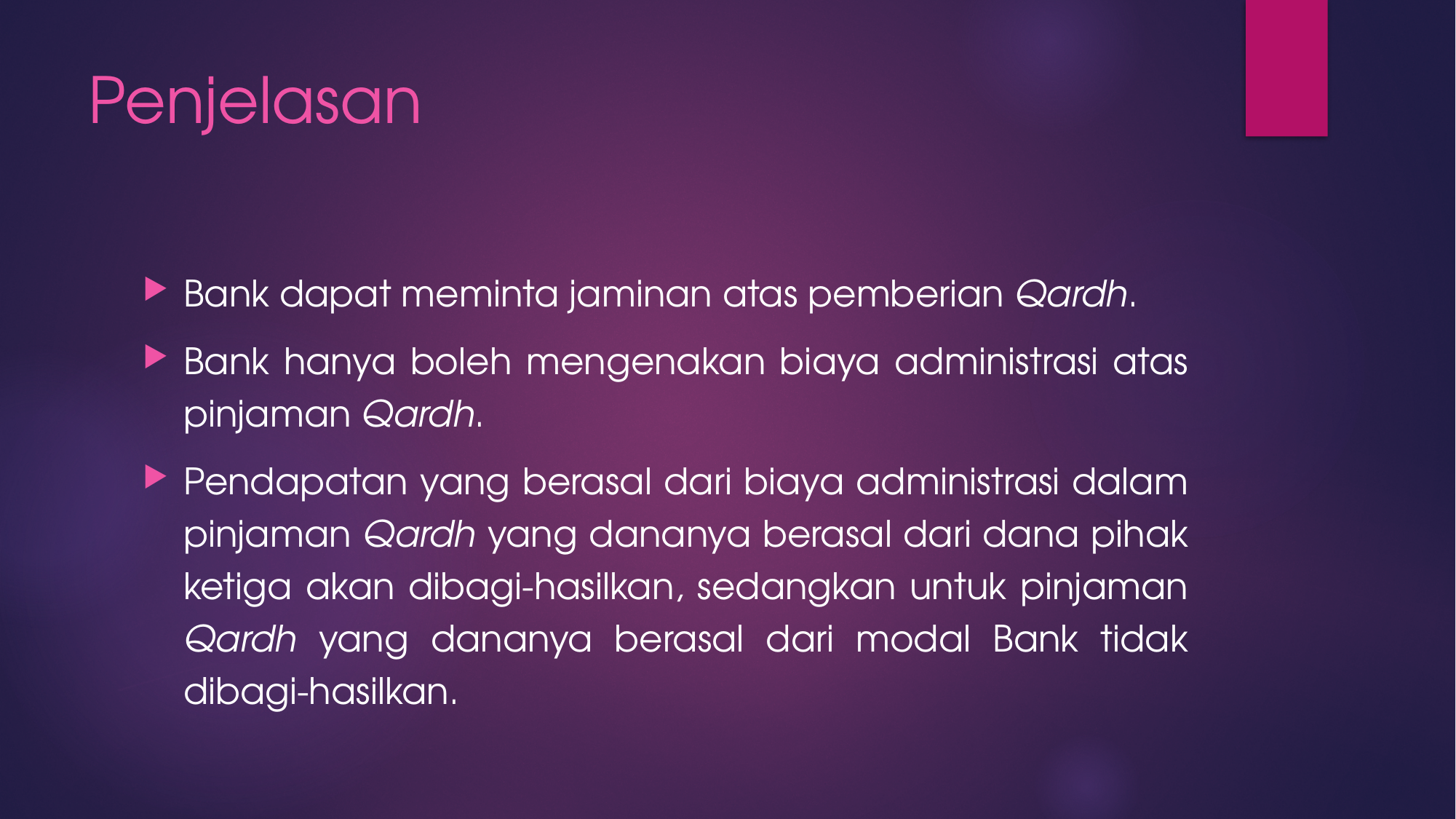

# Penjelasan
Bank dapat meminta jaminan atas pemberian Qardh.
Bank hanya boleh mengenakan biaya administrasi atas pinjaman Qardh.
Pendapatan yang berasal dari biaya administrasi dalam pinjaman Qardh yang dananya berasal dari dana pihak ketiga akan dibagi-hasilkan, sedangkan untuk pinjaman Qardh yang dananya berasal dari modal Bank tidak dibagi-hasilkan.